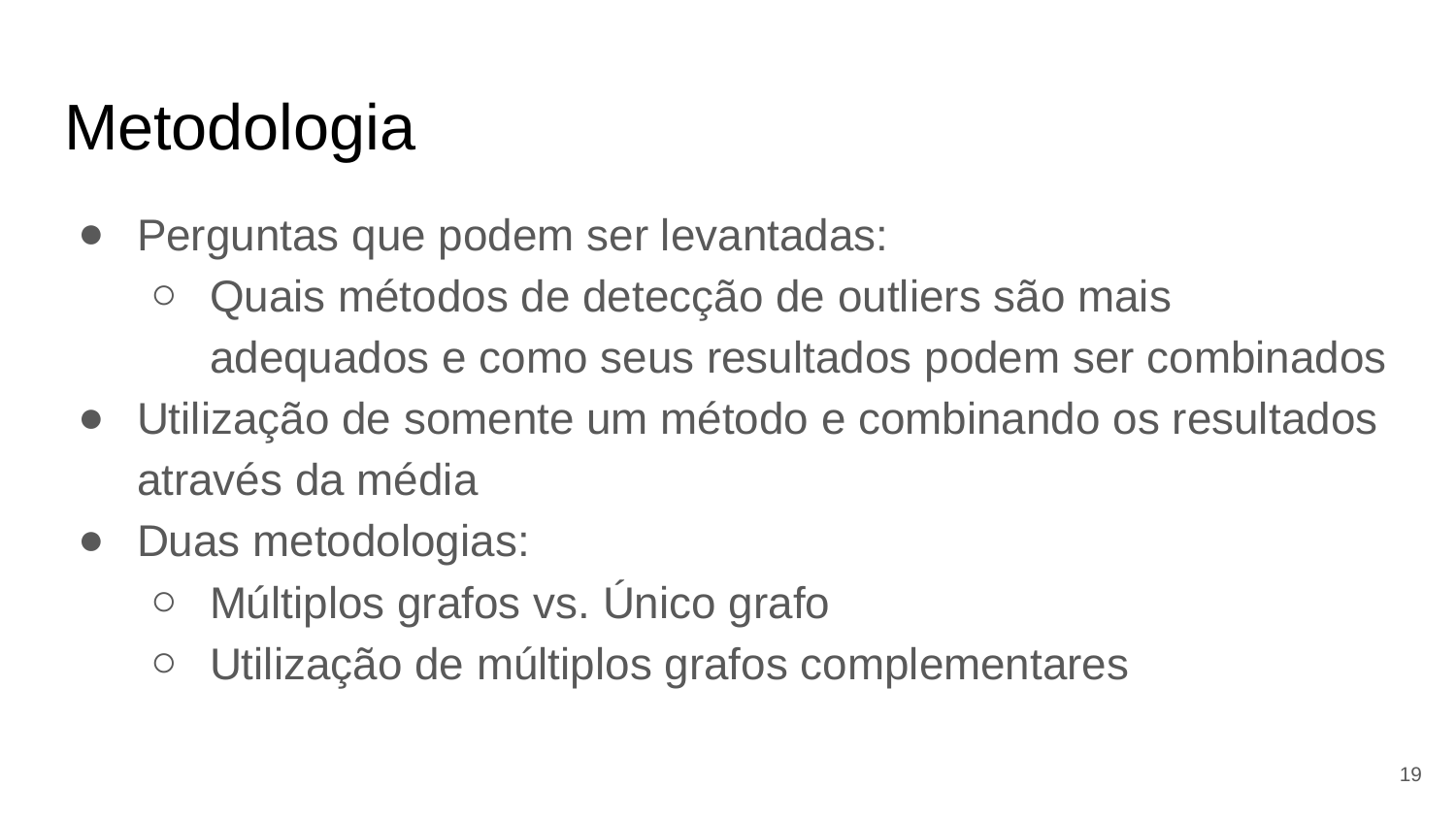

# Metodologia
Perguntas que podem ser levantadas:
Quais métodos de detecção de outliers são mais adequados e como seus resultados podem ser combinados
Utilização de somente um método e combinando os resultados através da média
Duas metodologias:
Múltiplos grafos vs. Único grafo
Utilização de múltiplos grafos complementares
19